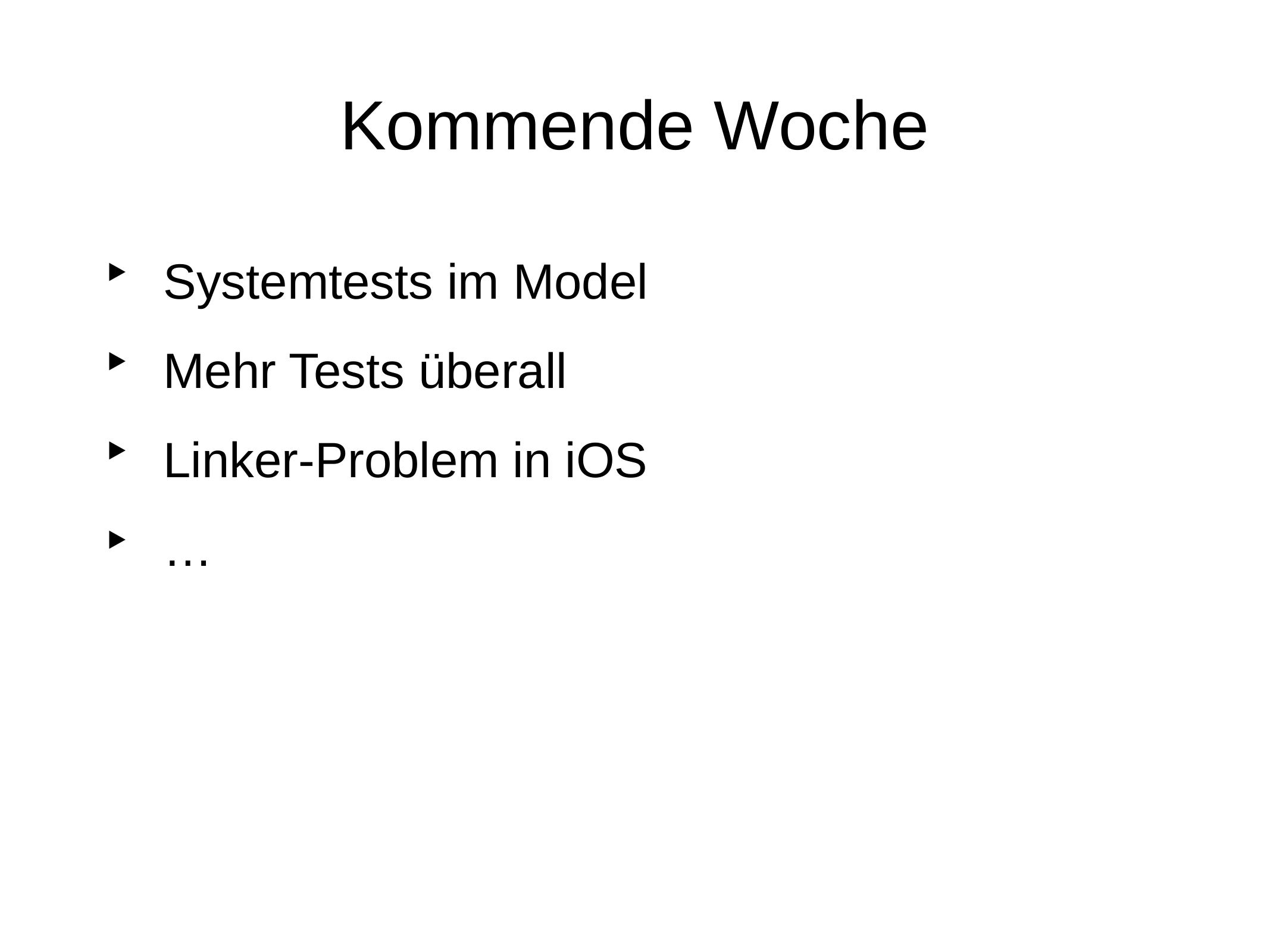

Kommende Woche
Systemtests im Model
Mehr Tests überall
Linker-Problem in iOS
…